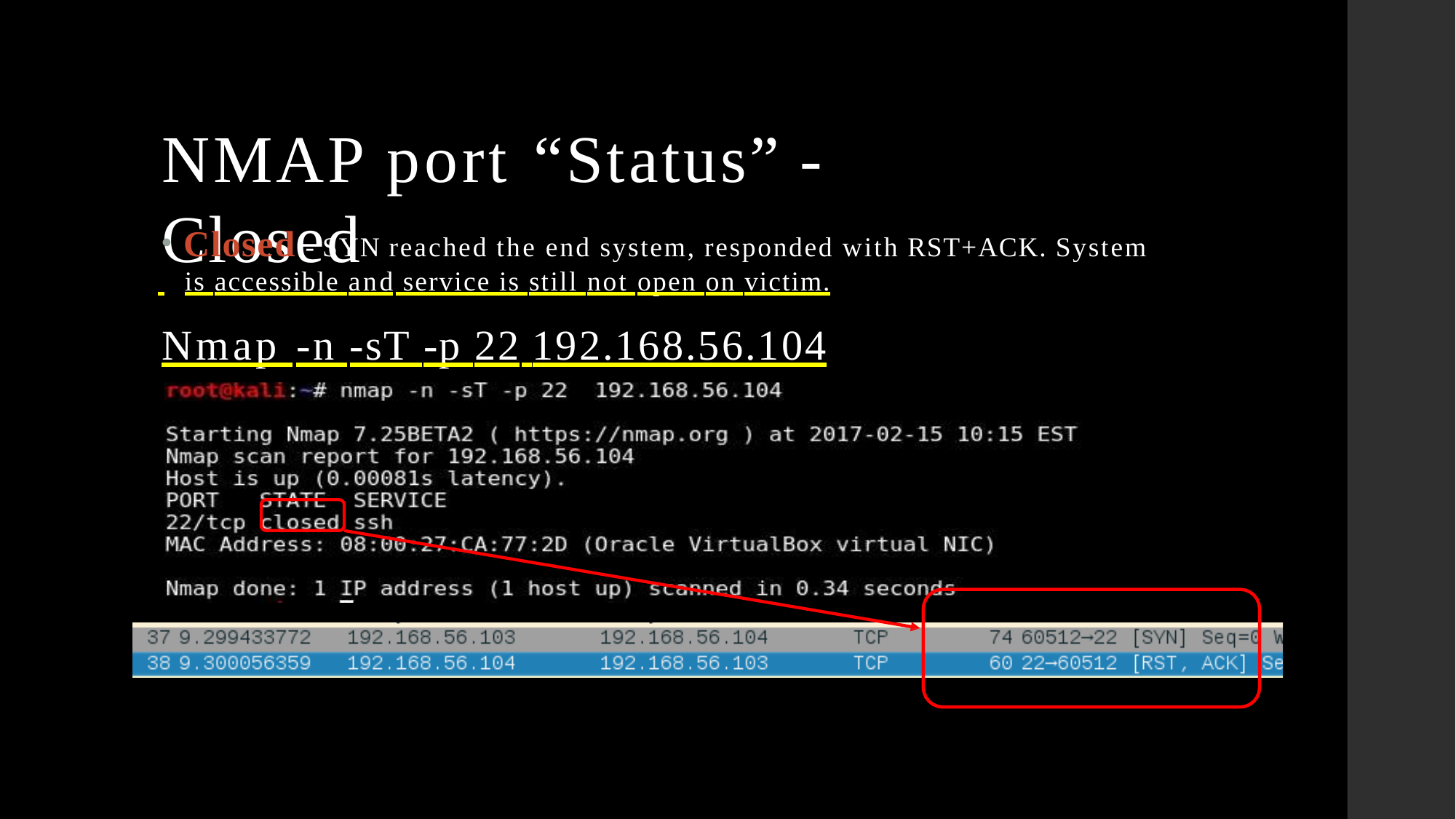

# NMAP port “Status” - Closed
Closed - SYN reached the end system, responded with RST+ACK. System
 	is accessible and service is still not open on victim.
Nmap -n -sT -p 22 192.168.56.104